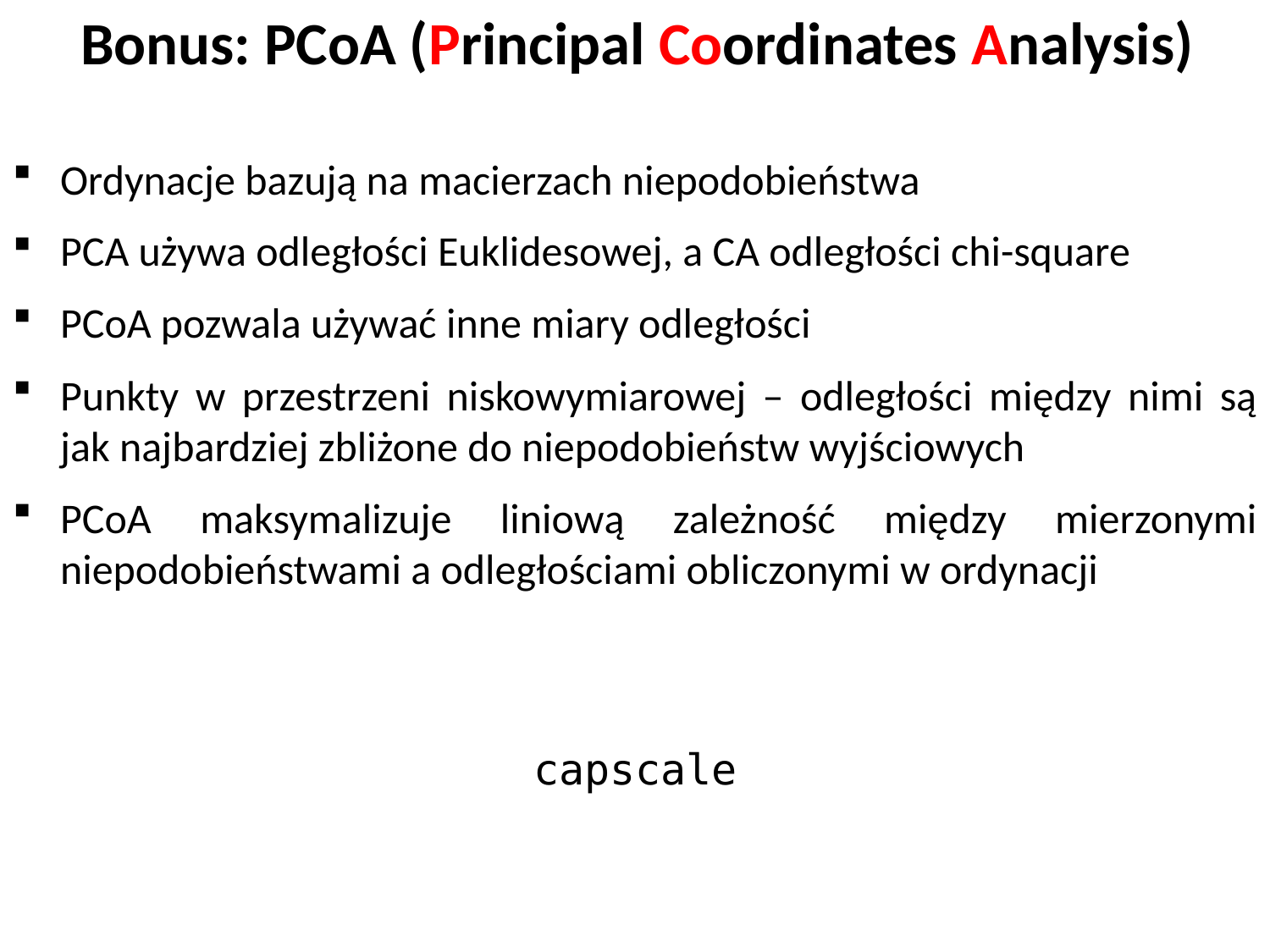

Bonus: PCoA (Principal Coordinates Analysis)
Ordynacje bazują na macierzach niepodobieństwa
PCA używa odległości Euklidesowej, a CA odległości chi-square
PCoA pozwala używać inne miary odległości
Punkty w przestrzeni niskowymiarowej – odległości między nimi są jak najbardziej zbliżone do niepodobieństw wyjściowych
PCoA maksymalizuje liniową zależność między mierzonymi niepodobieństwami a odległościami obliczonymi w ordynacji
capscale